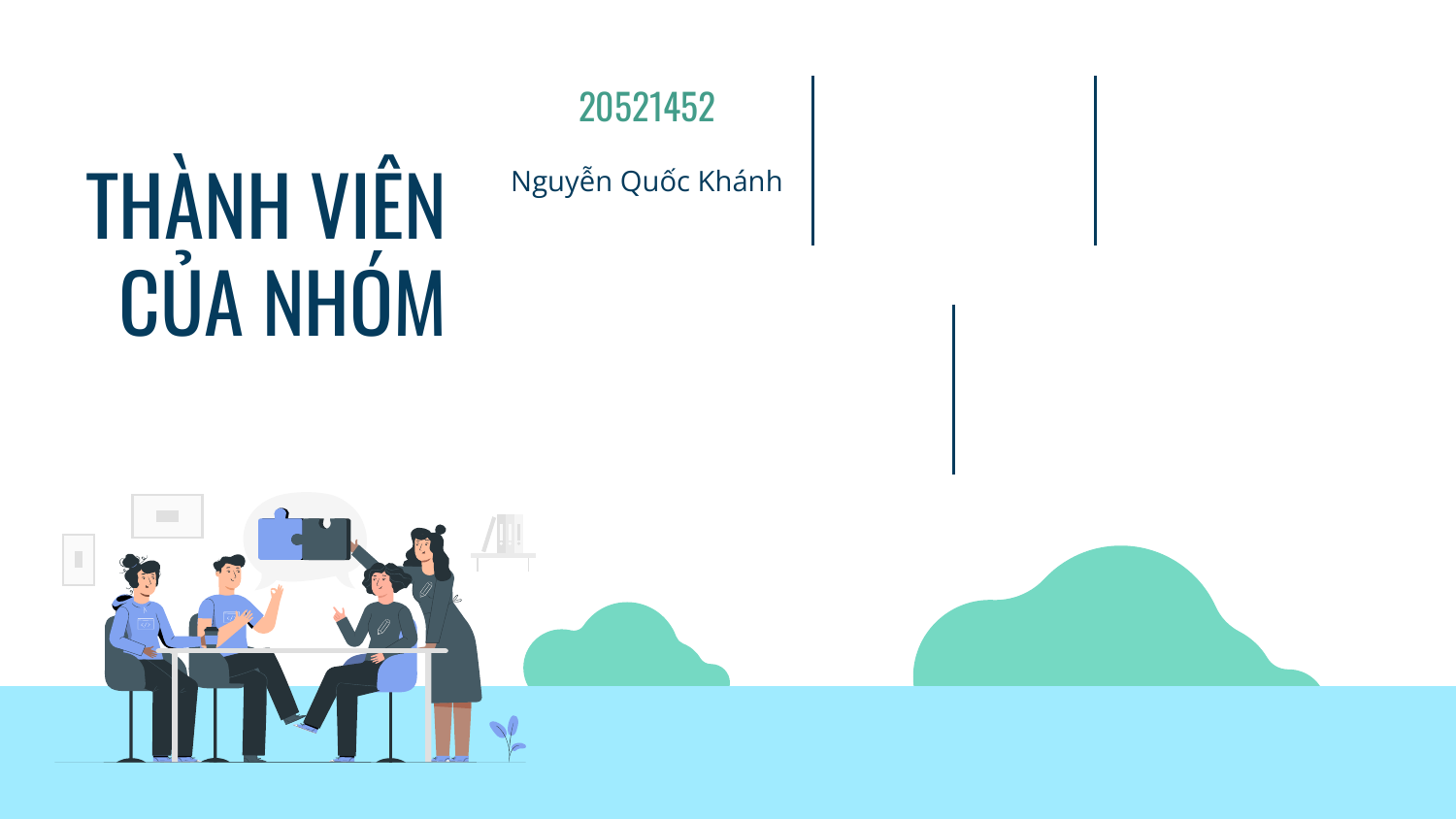

20521452
# THÀNH VIÊN CỦA NHÓM
Nguyễn Quốc Khánh